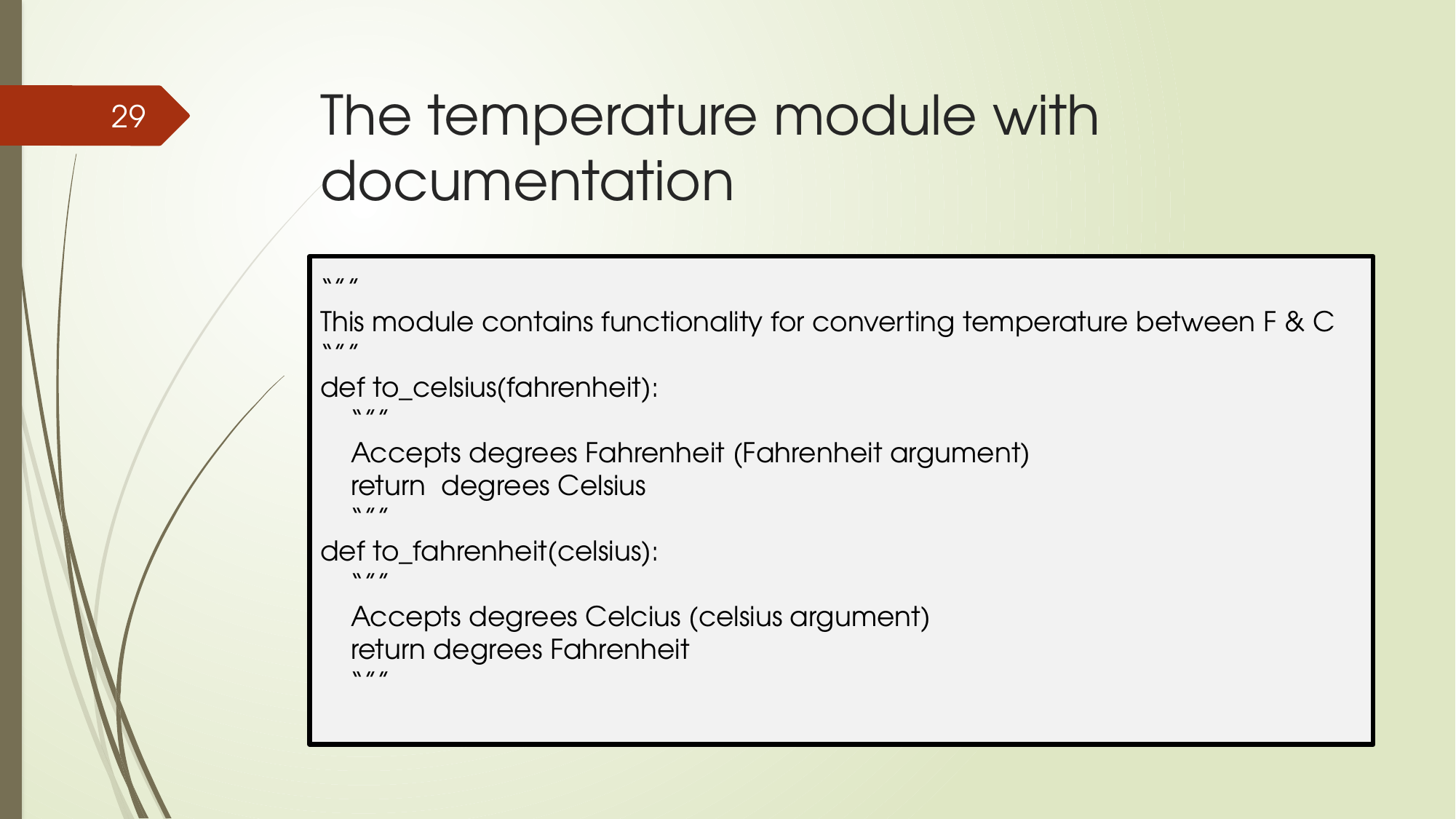

# The temperature module with documentation
29

“””
This module contains functionality for converting temperature between F & C
“””
def to_celsius(fahrenheit):
    “””
    Accepts degrees Fahrenheit (Fahrenheit argument)
    return  degrees Celsius
    “””
def to_fahrenheit(celsius):
    “””
    Accepts degrees Celcius (celsius argument)
    return degrees Fahrenheit
    “””